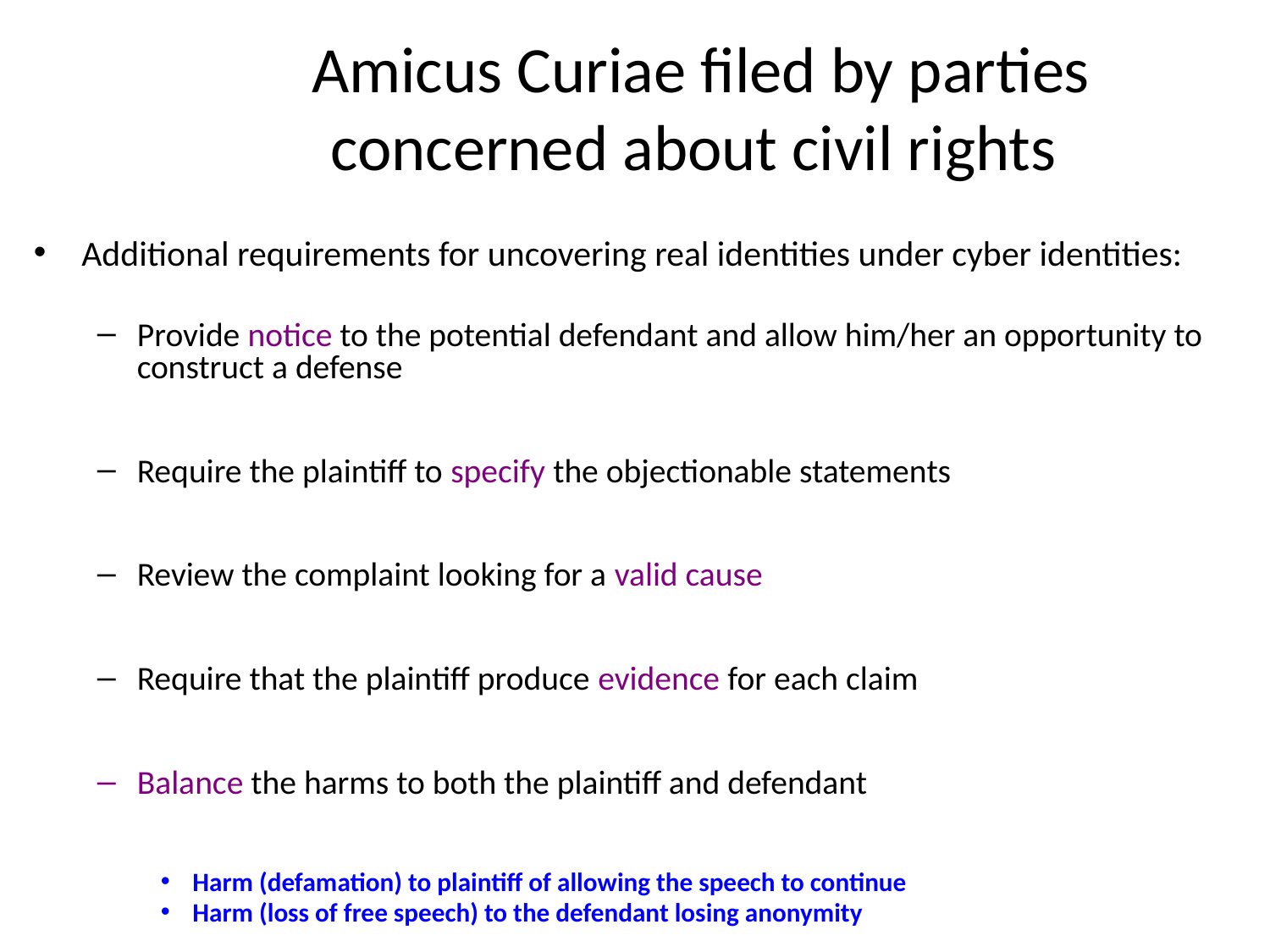

# Amicus Curiae filed by parties concerned about civil rights
Additional requirements for uncovering real identities under cyber identities:

Provide notice to the potential defendant and allow him/her an opportunity to construct a defense

Require the plaintiff to specify the objectionable statements

Review the complaint looking for a valid cause

Require that the plaintiff produce evidence for each claim

Balance the harms to both the plaintiff and defendant

Harm (defamation) to plaintiff of allowing the speech to continue
Harm (loss of free speech) to the defendant losing anonymity